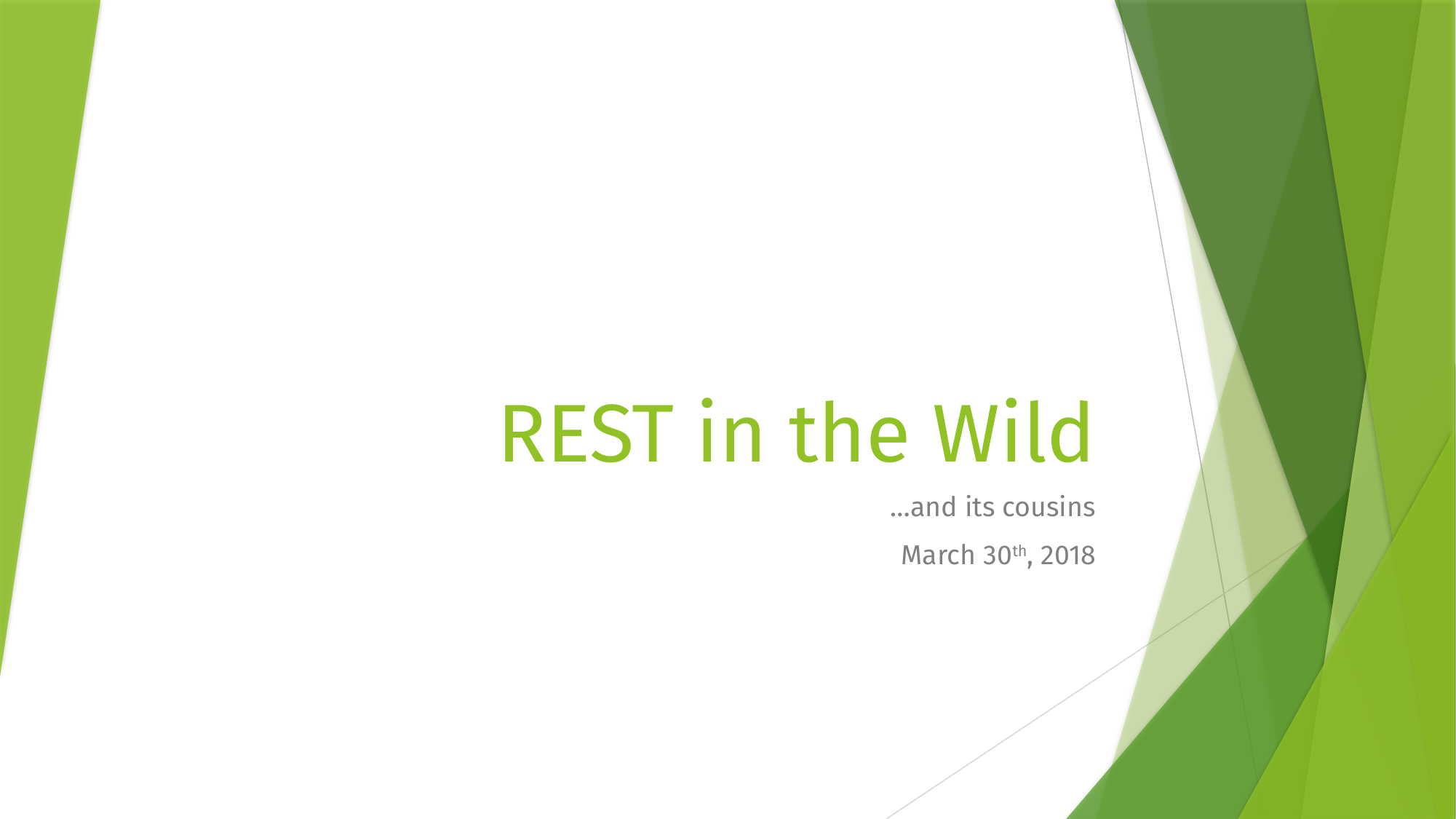

# REST in the Wild
…and its cousins
March 30th, 2018